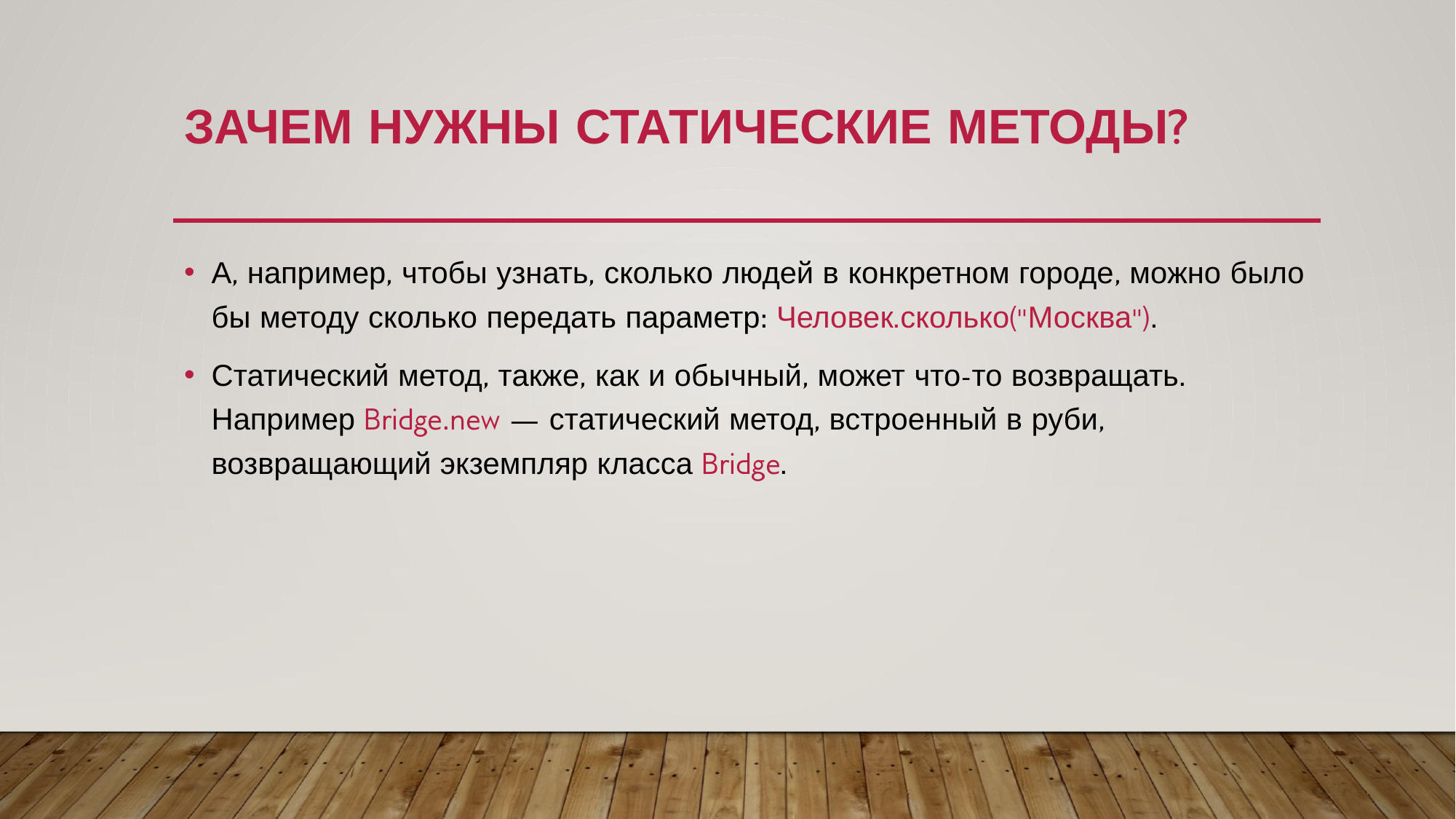

# Зачем нужны Статические методы?
А, например, чтобы узнать, сколько людей в конкретном городе, можно было бы методу сколько передать параметр: Человек.сколько("Москва").
Статический метод, также, как и обычный, может что-то возвращать. Например Bridge.new — статический метод, встроенный в руби, возвращающий экземпляр класса Bridge.